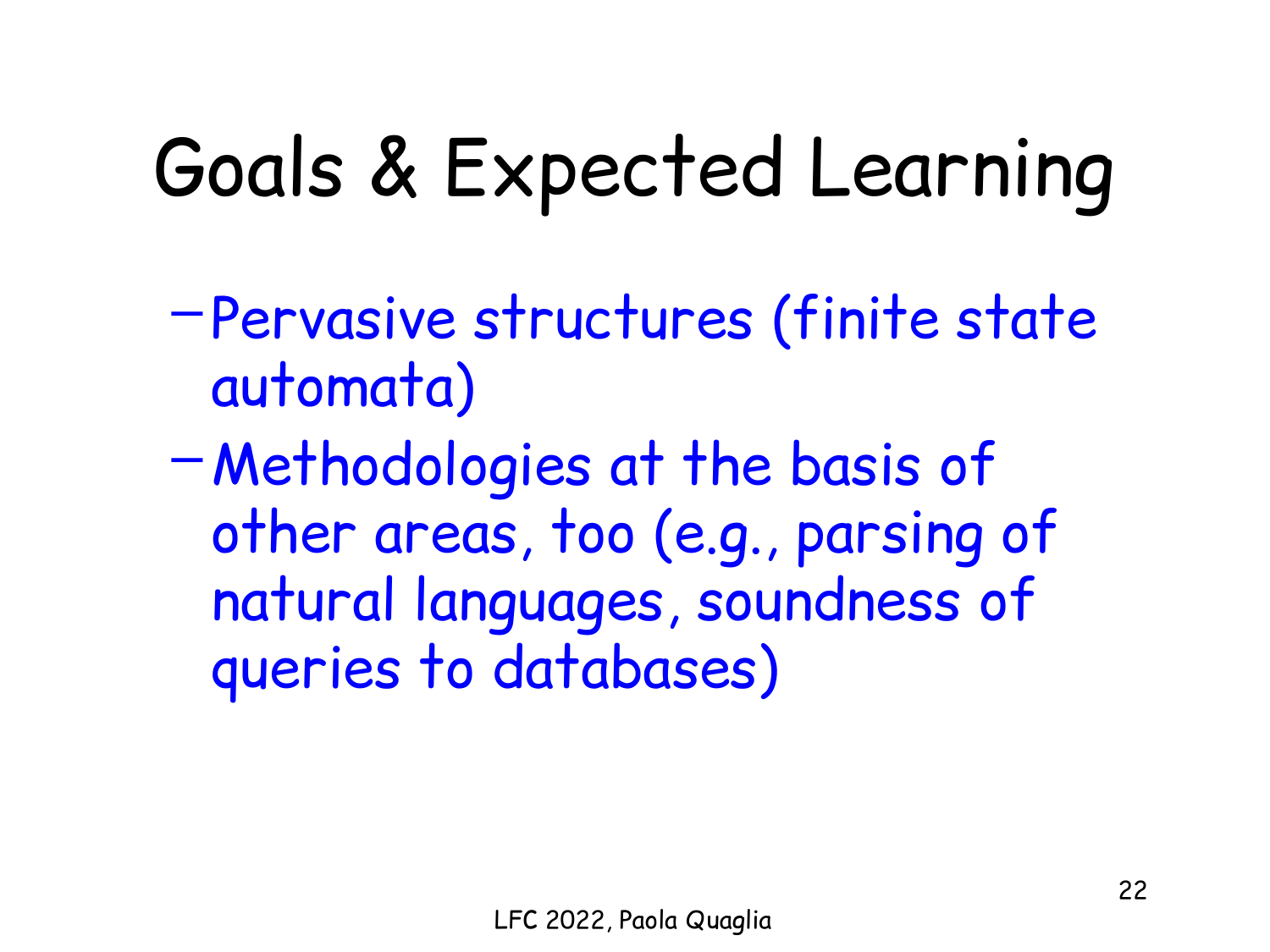

# Goals & Expected Learning
Pervasive structures (finite state automata)
Methodologies at the basis of other areas, too (e.g., parsing of natural languages, soundness of queries to databases)

LFC 2022, Paola Quaglia
22